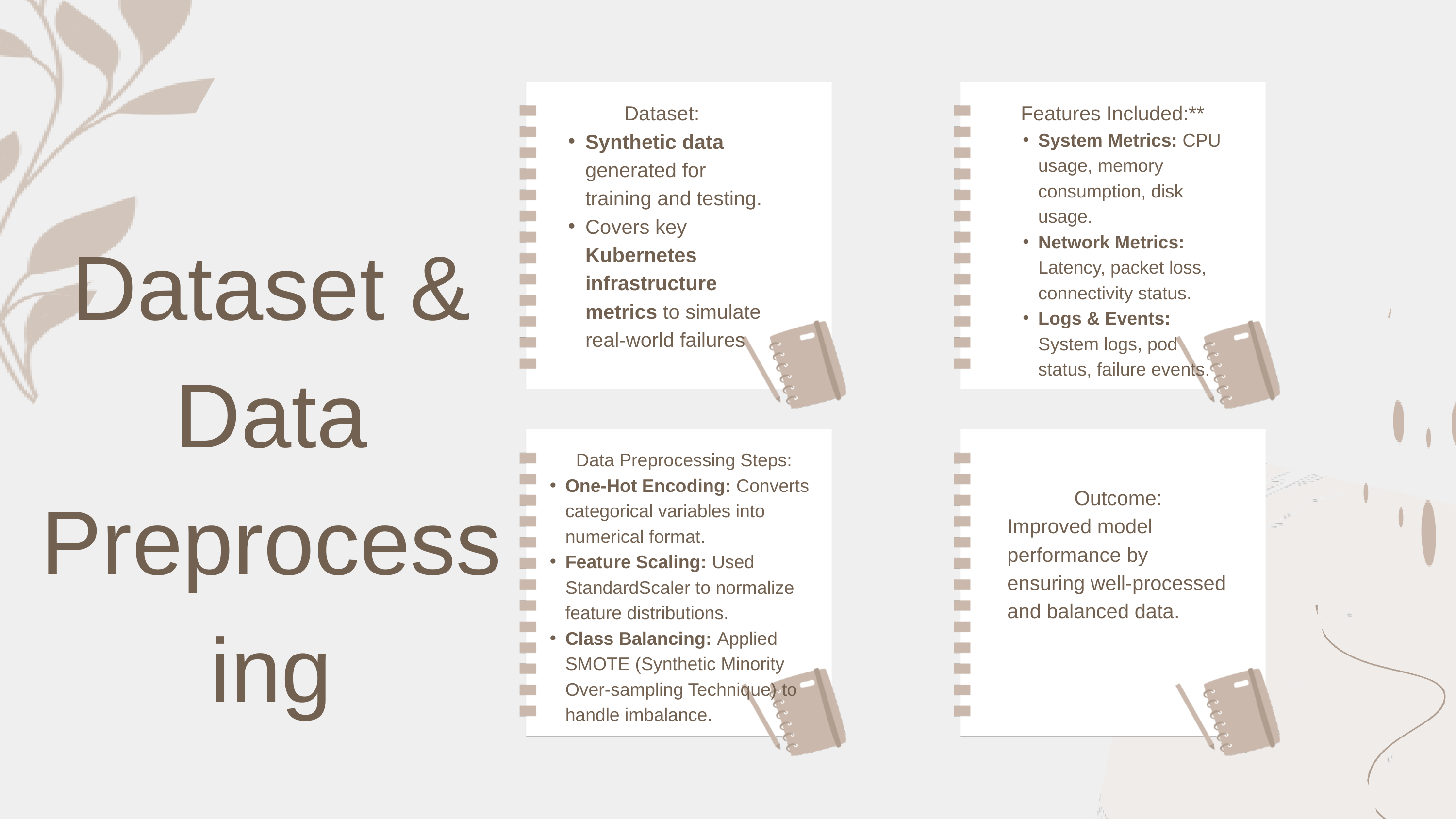

Dataset:
Synthetic data generated for training and testing.
Covers key Kubernetes infrastructure metrics to simulate real-world failures
Features Included:**
System Metrics: CPU usage, memory consumption, disk usage.
Network Metrics: Latency, packet loss, connectivity status.
Logs & Events: System logs, pod status, failure events.
Dataset & Data Preprocessing

Data Preprocessing Steps:
One-Hot Encoding: Converts categorical variables into numerical format.
Feature Scaling: Used StandardScaler to normalize feature distributions.
Class Balancing: Applied SMOTE (Synthetic Minority Over-sampling Technique) to handle imbalance.
Outcome:
Improved model performance by ensuring well-processed and balanced data.